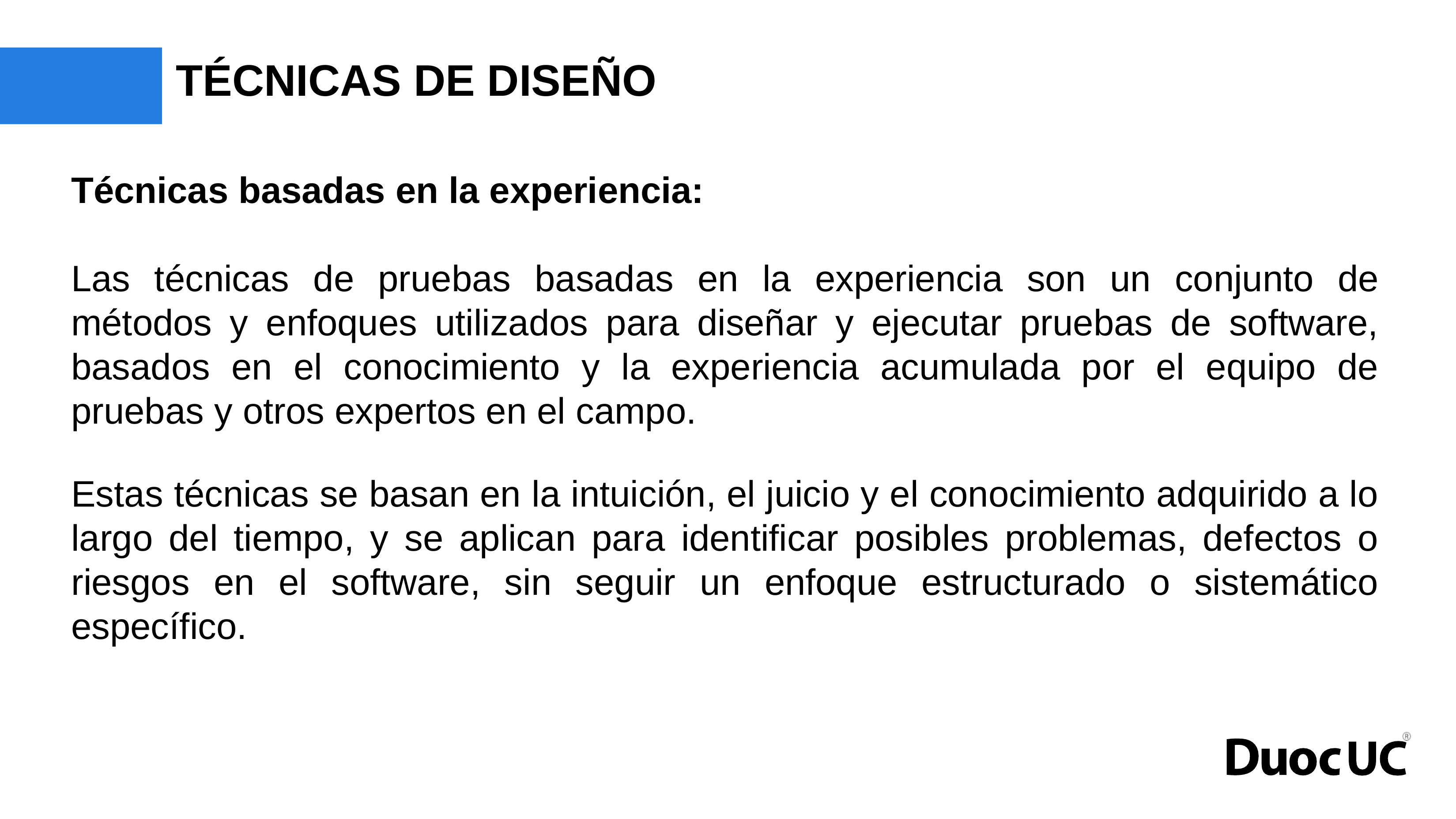

# TÉCNICAS DE DISEÑO
Técnicas basadas en la experiencia:

Las técnicas de pruebas basadas en la experiencia son un conjunto de métodos y enfoques utilizados para diseñar y ejecutar pruebas de software, basados en el conocimiento y la experiencia acumulada por el equipo de pruebas y otros expertos en el campo.
Estas técnicas se basan en la intuición, el juicio y el conocimiento adquirido a lo largo del tiempo, y se aplican para identificar posibles problemas, defectos o riesgos en el software, sin seguir un enfoque estructurado o sistemático específico.